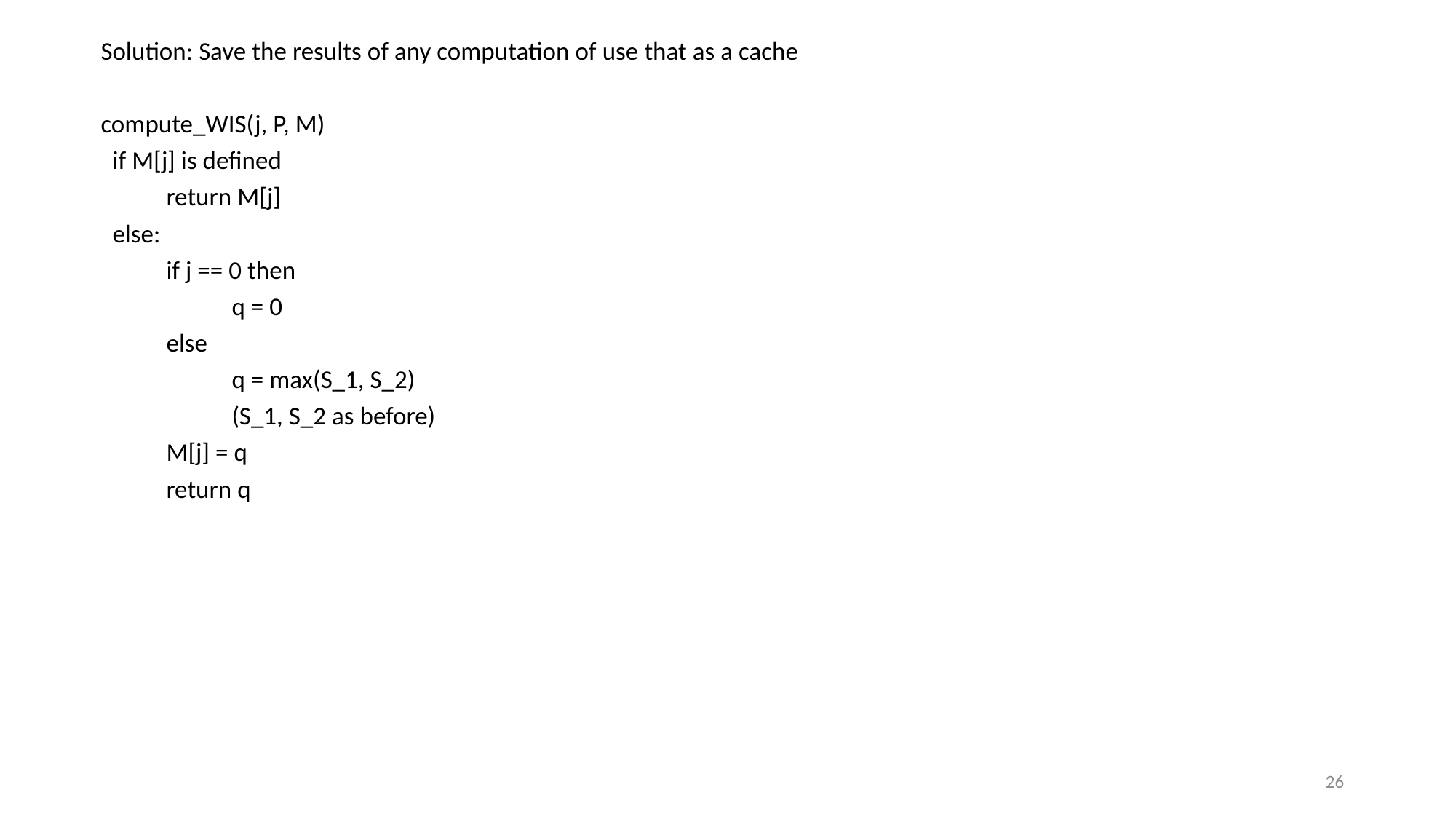

Solution: Save the results of any computation of use that as a cache

compute_WIS(j, P, M)
  if M[j] is defined
	return M[j]
  else:
	if j == 0 then
		q = 0
	else
		q = max(S_1, S_2)
		(S_1, S_2 as before)
	M[j] = q
	return q

26